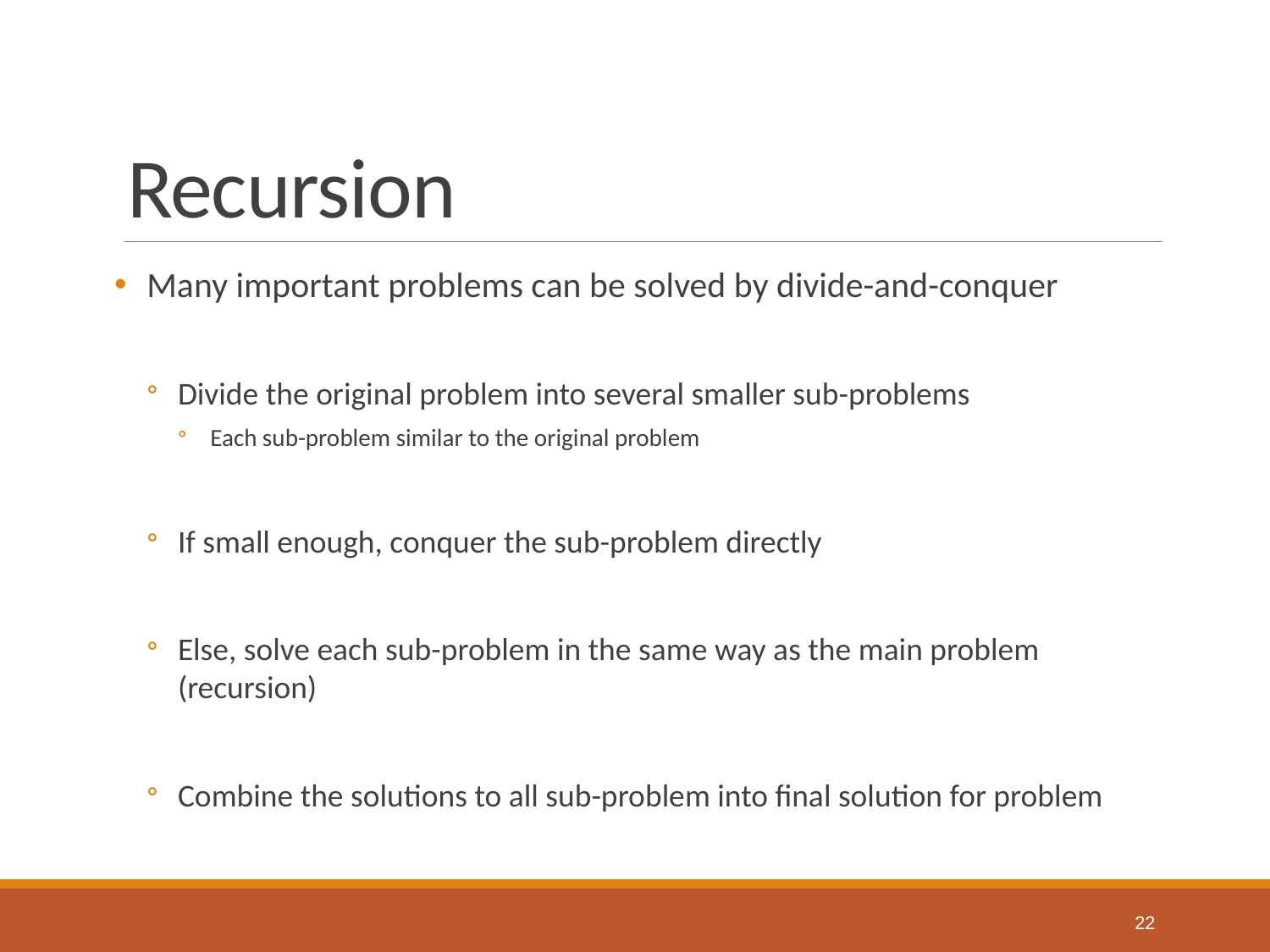

# Recursion
Many important problems can be solved by divide-and-conquer

Divide the original problem into several smaller sub-problems
Each sub-problem similar to the original problem

If small enough, conquer the sub-problem directly

Else, solve each sub-problem in the same way as the main problem (recursion)

Combine the solutions to all sub-problem into final solution for problem
22